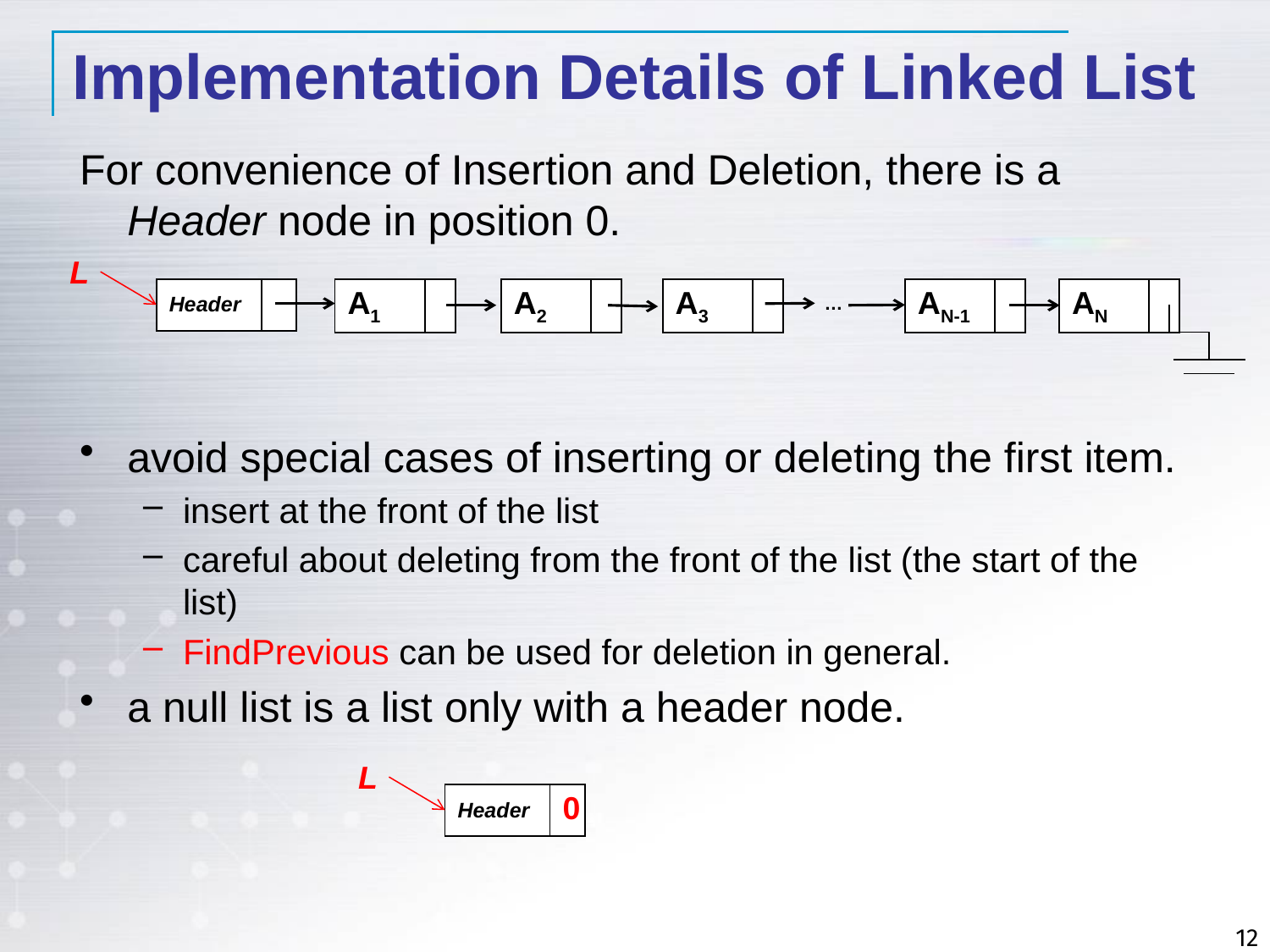

# Implementation Details of Linked List
For convenience of Insertion and Deletion, there is a Header node in position 0.

avoid special cases of inserting or deleting the first item.
insert at the front of the list
careful about deleting from the front of the list (the start of the list)
FindPrevious can be used for deletion in general.
a null list is a list only with a header node.

L
| Header |  |
| --- | --- |
| A1 |  |
| --- | --- |
| A2 |  |
| --- | --- |
| A3 |  |
| --- | --- |
| AN-1 |  |
| --- | --- |
| AN |  |
| --- | --- |
…
L
| Header | 0 |
| --- | --- |
12